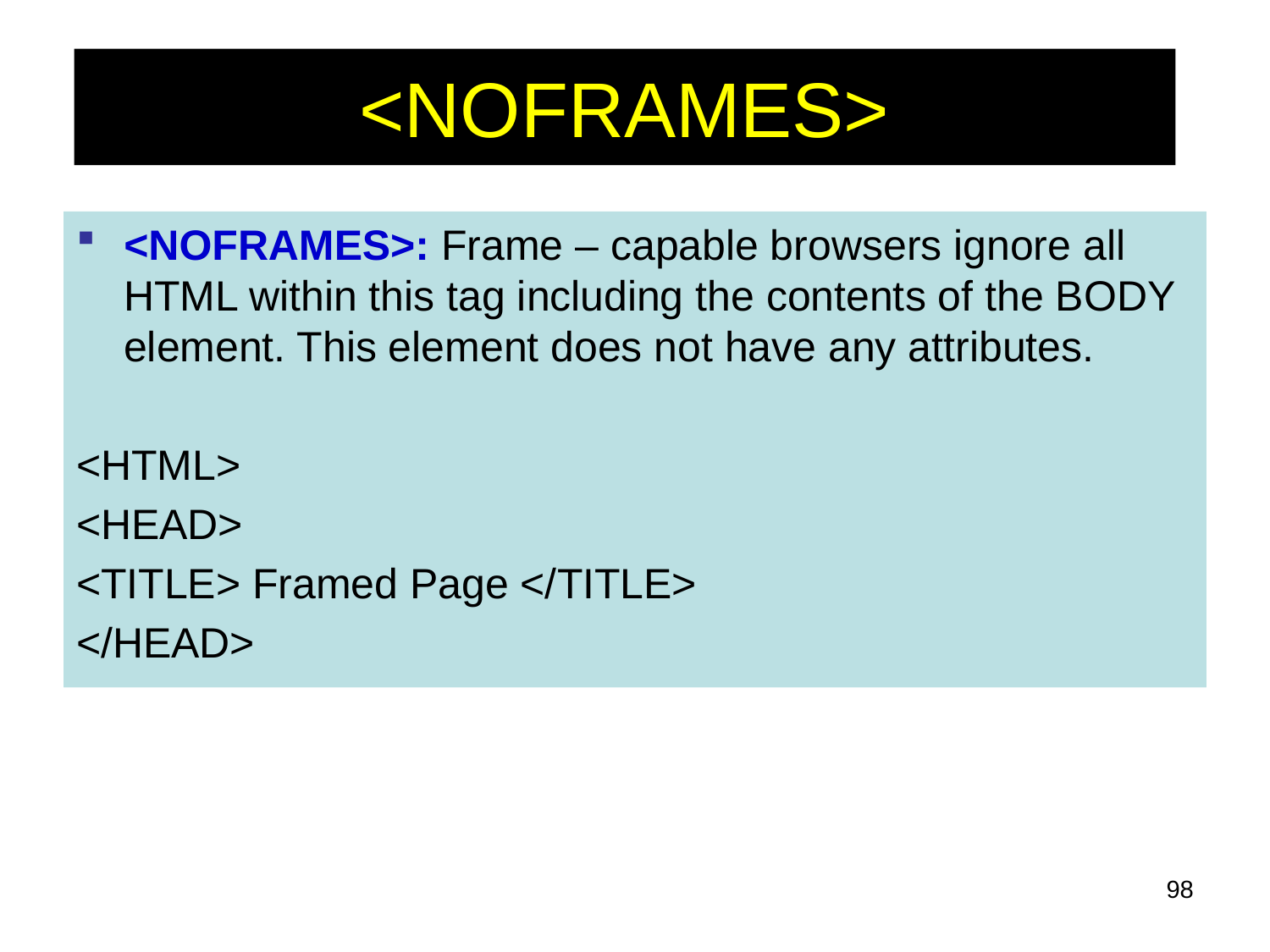

# <NOFRAMES>
<NOFRAMES>: Frame – capable browsers ignore all HTML within this tag including the contents of the BODY element. This element does not have any attributes.

<HTML>
<HEAD>
<TITLE> Framed Page </TITLE>
</HEAD>
98